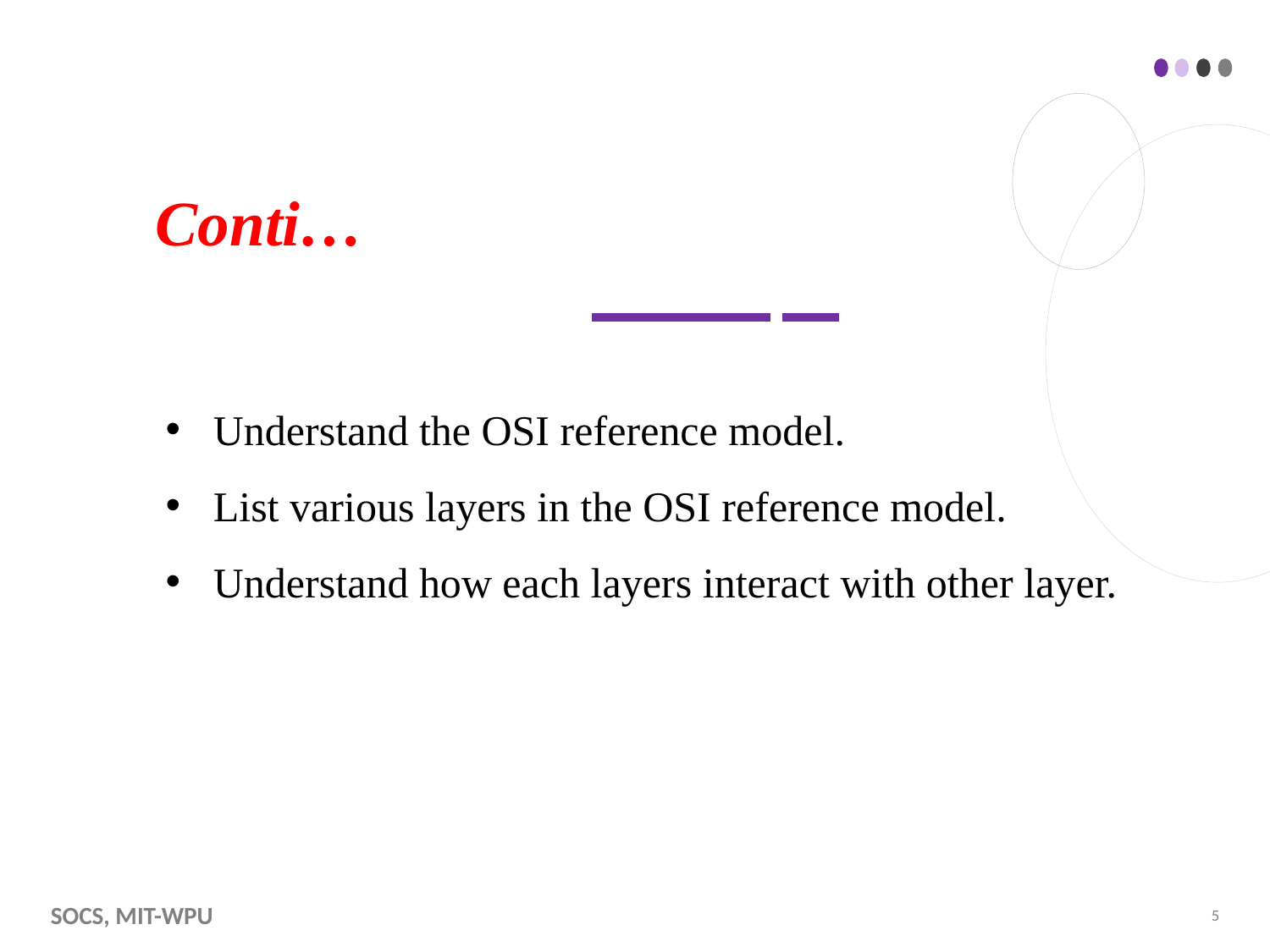

# Conti…

Understand the OSI reference model.
List various layers in the OSI reference model.
Understand how each layers interact with other layer.
SoCS, MIT-WPU
5